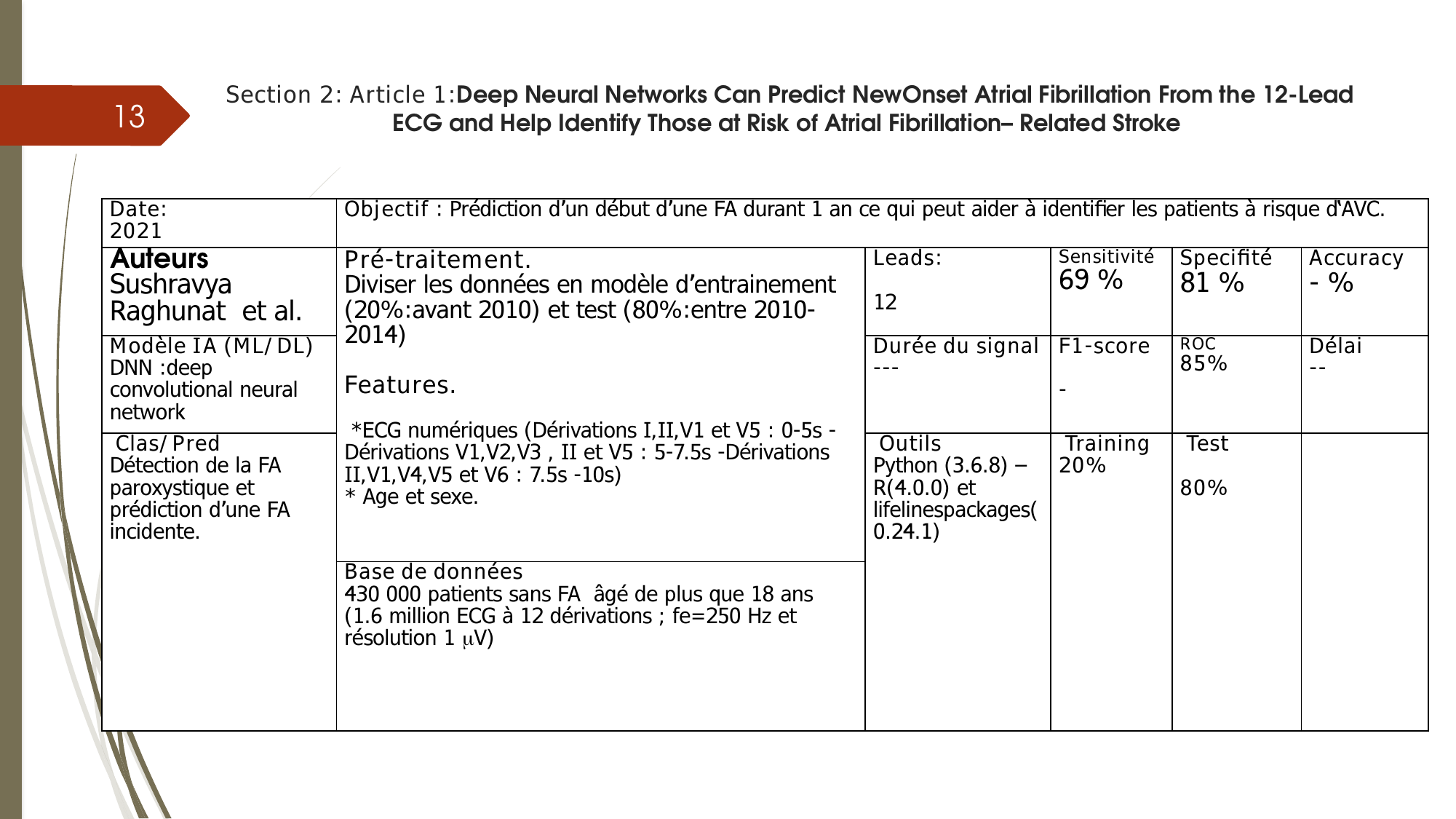

# Section 2: Article 1:Deep Neural Networks Can Predict NewOnset Atrial Fibrillation From the 12-Lead ECG and Help Identify Those at Risk of Atrial Fibrillation– Related Stroke
13
| Date: 2021 | Objectif : Prédiction d’un début d’une FA durant 1 an ce qui peut aider à identifier les patients à risque d‘AVC. |  |  |  |  |
| --- | --- | --- | --- | --- | --- |
| Auteurs Sushravya Raghunat et al. | Pré-traitement. Diviser les données en modèle d’entrainement (20%:avant 2010) et test (80%:entre 2010-2014) Features.  \*ECG numériques (Dérivations I,II,V1 et V5 : 0-5s -Dérivations V1,V2,V3 , II et V5 : 5-7.5s -Dérivations II,V1,V4,V5 et V6 : 7.5s -10s) \* Age et sexe. | Leads: 12 | Sensitivité 69 % | Specifité 81 % | Accuracy - % |
| Modèle IA (ML/DL) DNN :deep convolutional neural network |  | Durée du signal --- | F1-score - | ROC 85% | Délai -- |
| Clas/Pred Détection de la FA paroxystique et prédiction d’une FA incidente. |  | Outils Python (3.6.8) – R(4.0.0) et lifelinespackages(0.24.1) | Training 20% | Test 80% |  |
|  | Base de données 430 000 patients sans FA âgé de plus que 18 ans (1.6 million ECG à 12 dérivations ; fe=250 Hz et résolution 1 μV) |  |  |  |  |